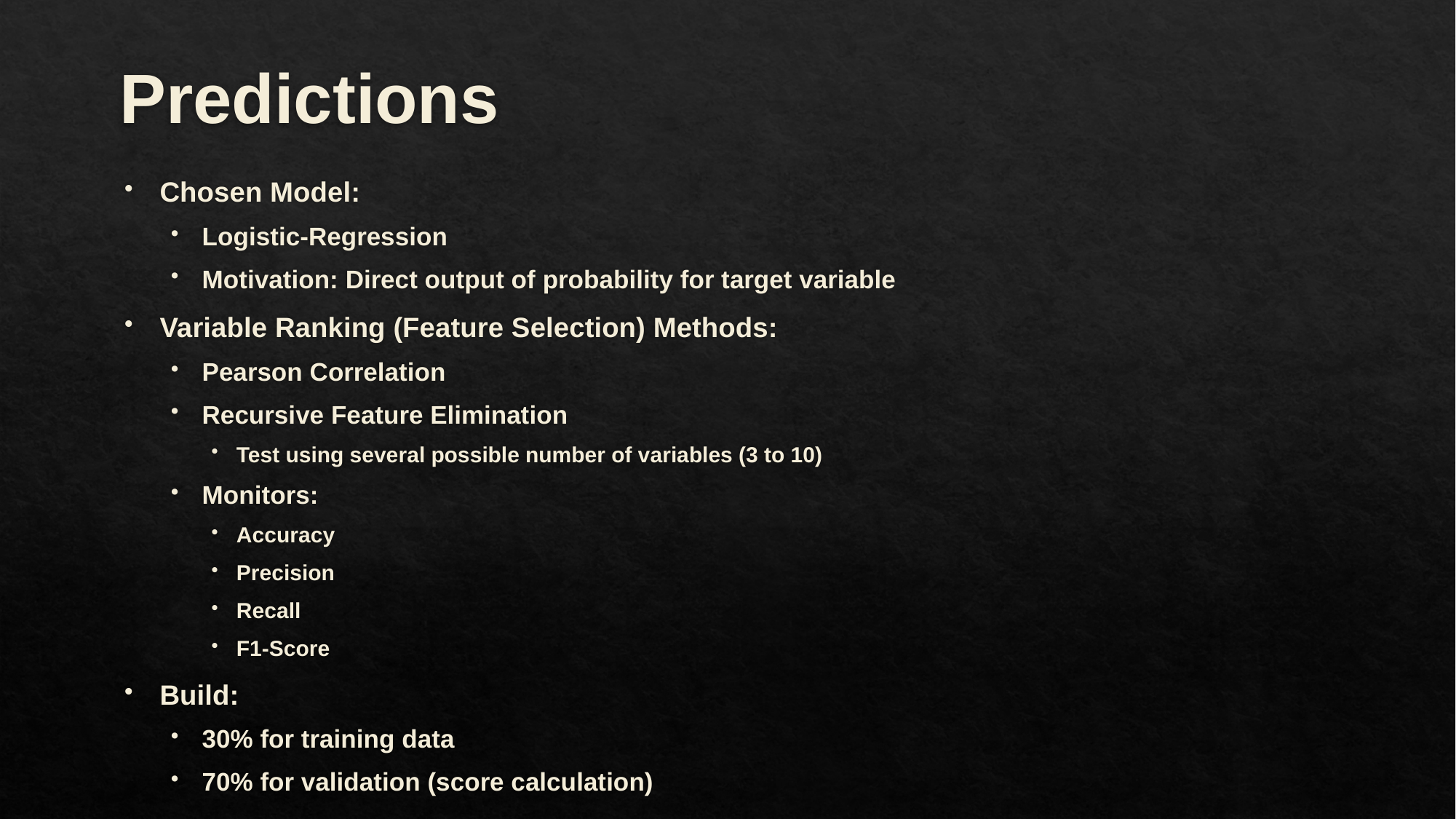

# Predictions
Chosen Model:
Logistic-Regression
Motivation: Direct output of probability for target variable
Variable Ranking (Feature Selection) Methods:
Pearson Correlation
Recursive Feature Elimination
Test using several possible number of variables (3 to 10)
Monitors:
Accuracy
Precision
Recall
F1-Score
Build:
30% for training data
70% for validation (score calculation)